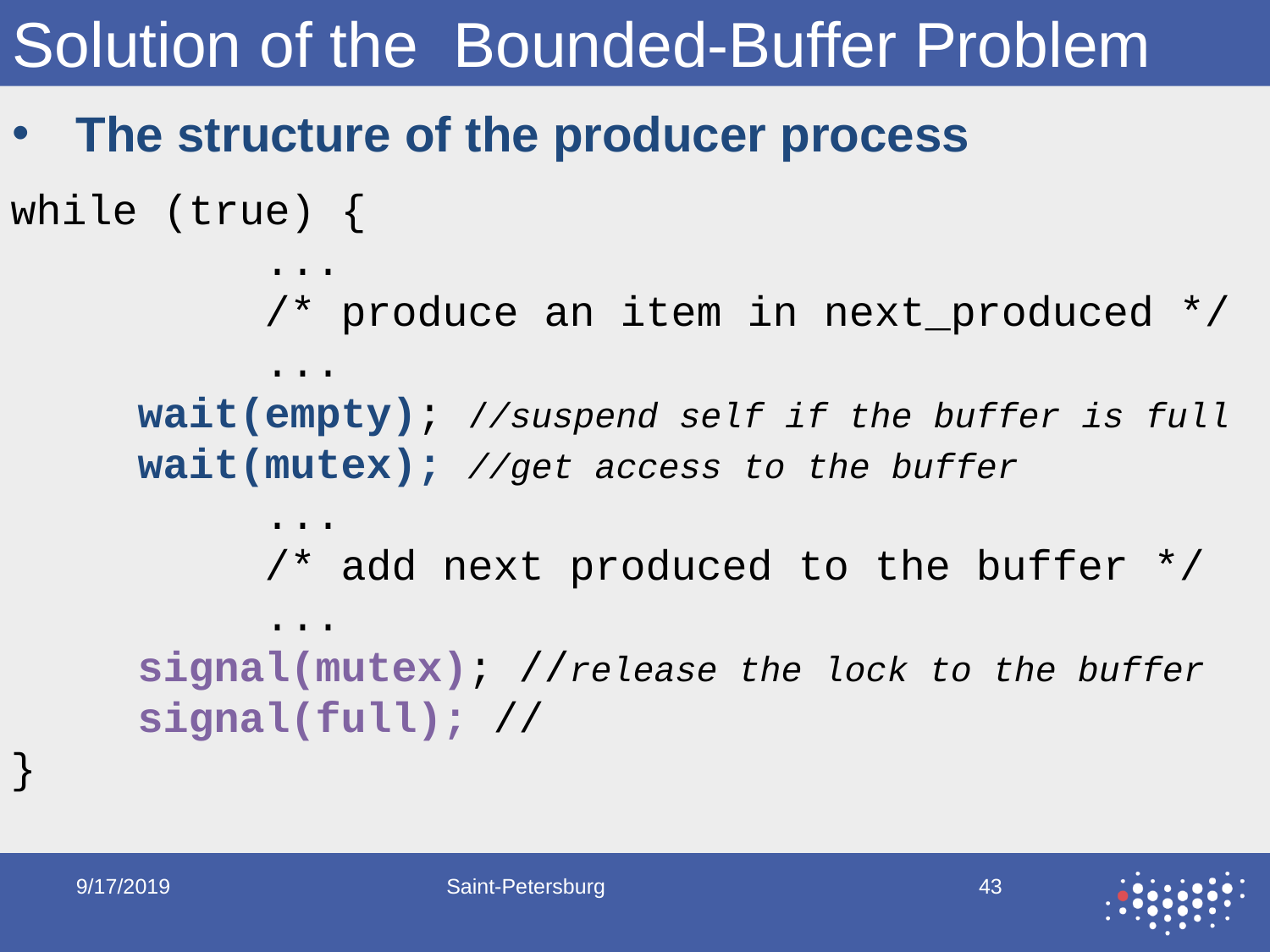

# Solution of the  Bounded-Buffer Problem

The structure of the producer process
while (true) {
		...
		/* produce an item in next_produced */
		...
	wait(empty); //suspend self if the buffer is full
	wait(mutex); //get access to the buffer
		...
		/* add next produced to the buffer */
		...
	signal(mutex); //release the lock to the buffer
	signal(full); //
}

9/17/2019
Saint-Petersburg
43